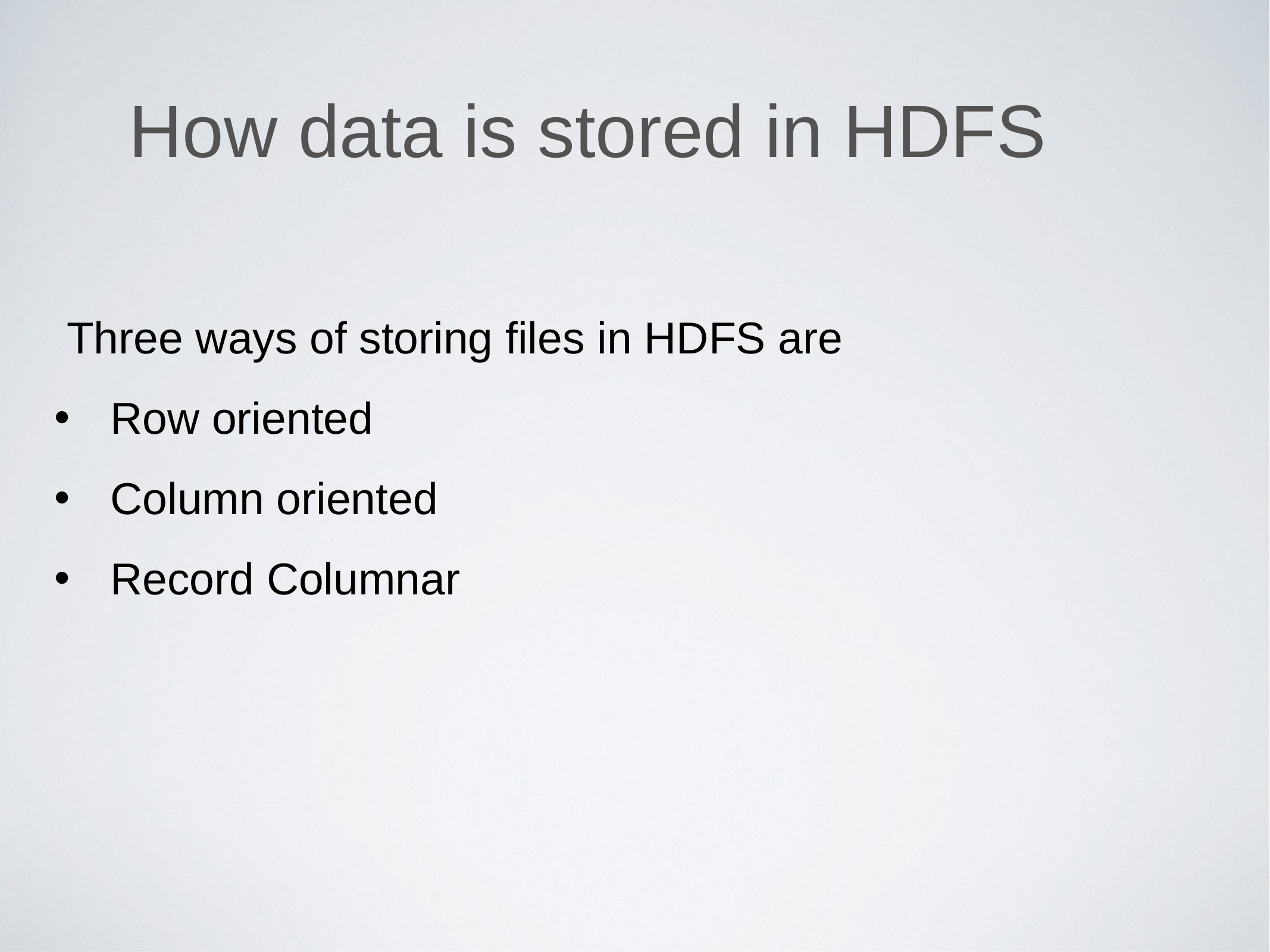

# How data is stored in HDFS
 Three ways of storing files in HDFS are
Row oriented
Column oriented
Record Columnar